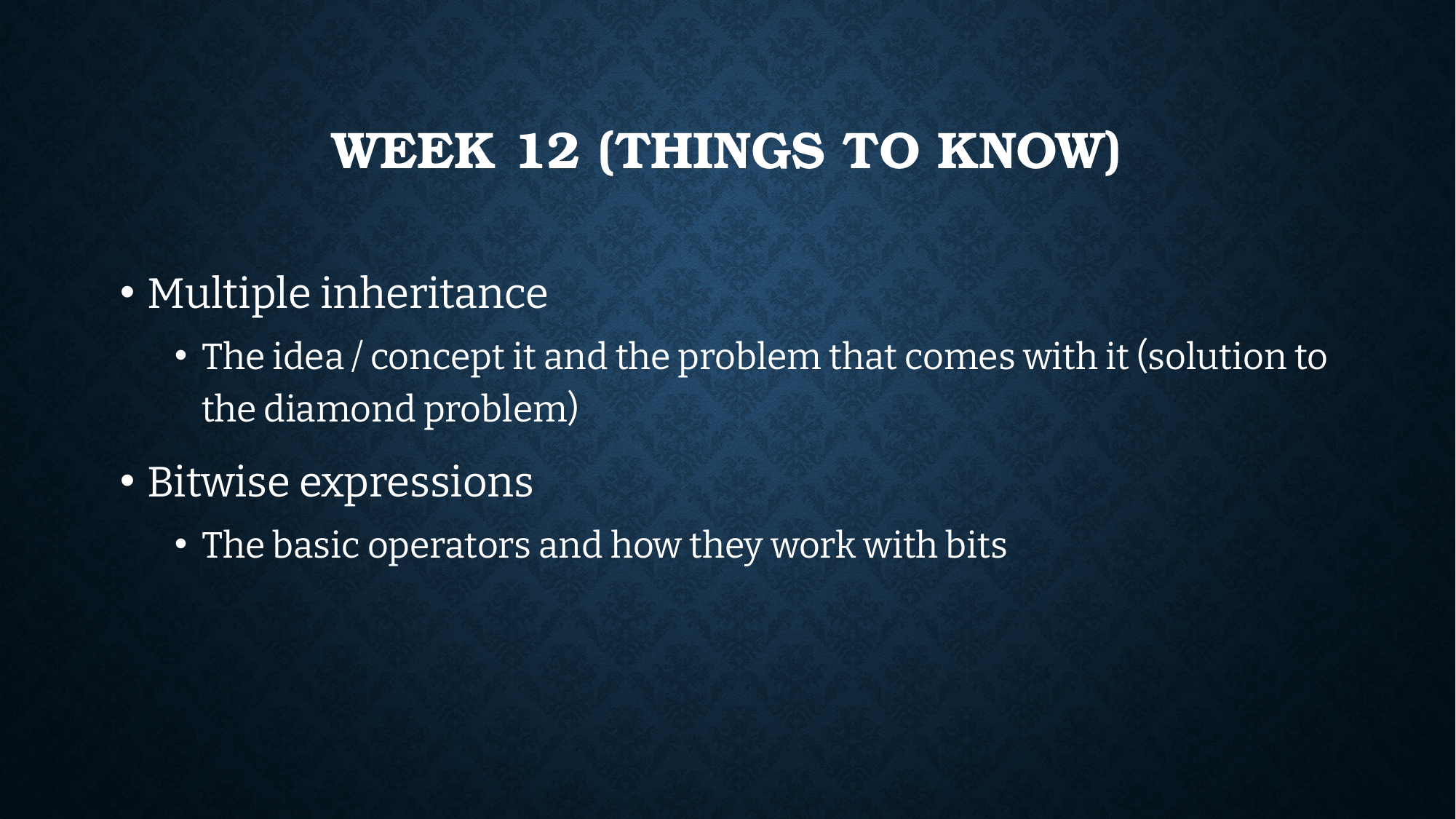

# Week 12 (Things to Know)
Multiple inheritance
The idea / concept it and the problem that comes with it (solution to the diamond problem)
Bitwise expressions
The basic operators and how they work with bits